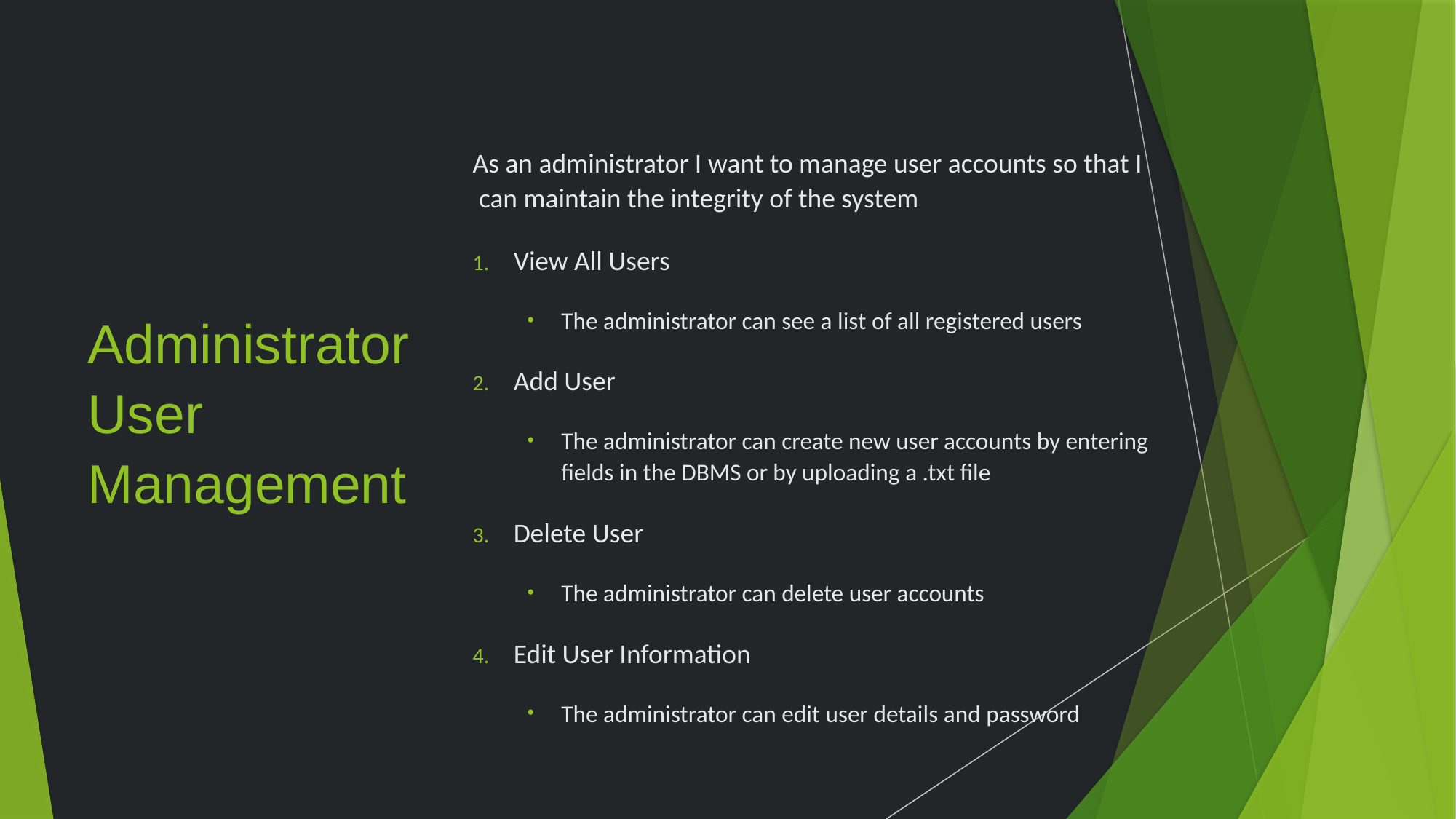

As an administrator I want to manage user accounts so that I    can maintain the integrity of the system
View All Users
The administrator can see a list of all registered users
Add User
The administrator can create new user accounts by entering fields in the DBMS or by uploading a .txt file
Delete User
The administrator can delete user accounts
Edit User Information
The administrator can edit user details and password
# Administrator User Management